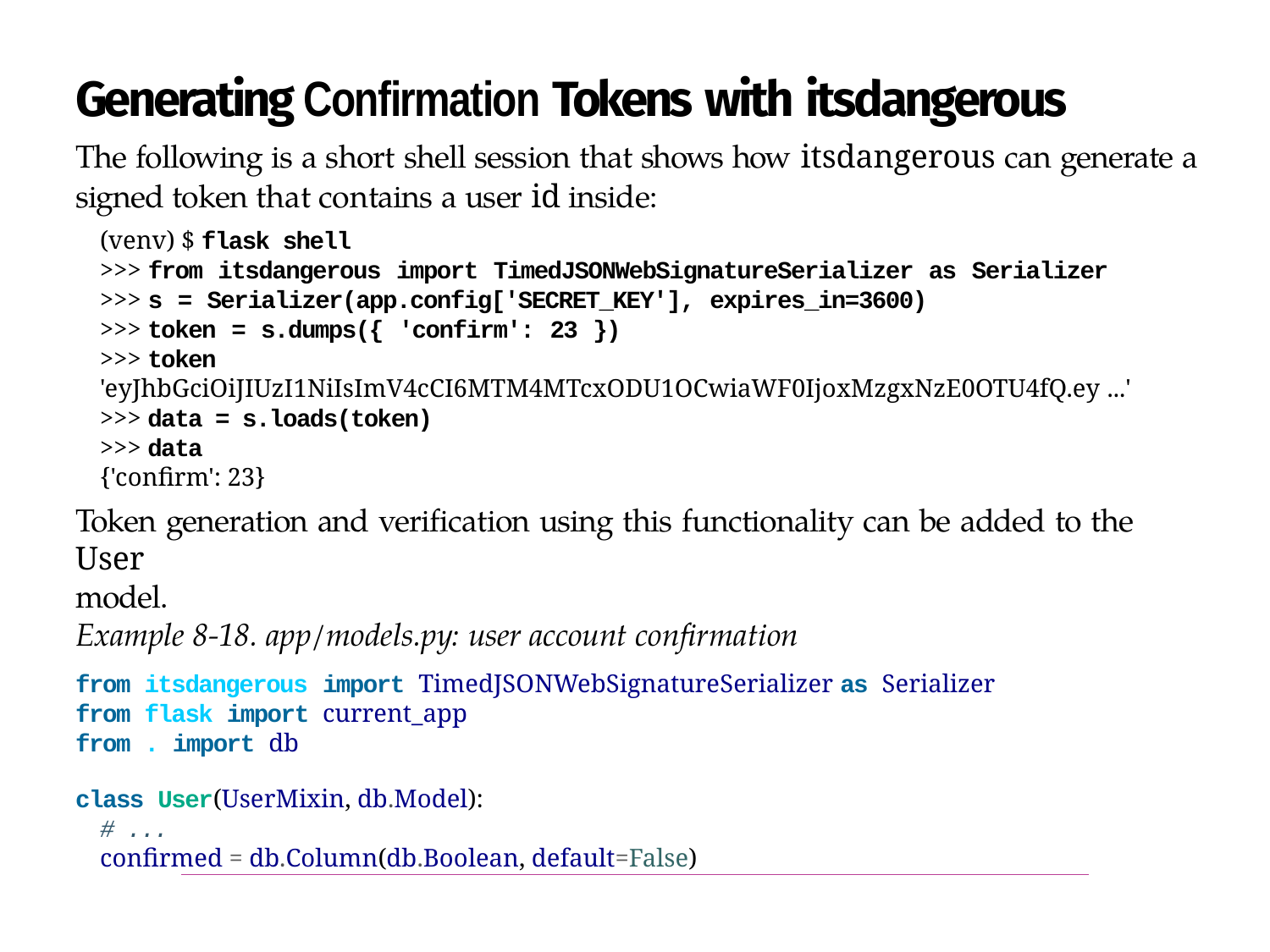

Generating Confirmation Tokens with itsdangerous
The following is a short shell session that shows how itsdangerous can generate a  signed token that contains a user id inside:
(venv) $ flask shell
>>> from itsdangerous import TimedJSONWebSignatureSerializer as Serializer
>>> s = Serializer(app.config['SECRET_KEY'], expires_in=3600)
>>> token = s.dumps({ 'confirm': 23 })
>>> token
'eyJhbGciOiJIUzI1NiIsImV4cCI6MTM4MTcxODU1OCwiaWF0IjoxMzgxNzE0OTU4fQ.ey ...'
>>> data = s.loads(token)
>>> data
{'confirm': 23}
Token generation and verification using this functionality can be added to the User
model.
Example 8-18. app/models.py: user account confirmation
from itsdangerous import TimedJSONWebSignatureSerializer as Serializer
from flask import current_app
from . import db

class User(UserMixin, db.Model):
# ...
confirmed = db.Column(db.Boolean, default=False)